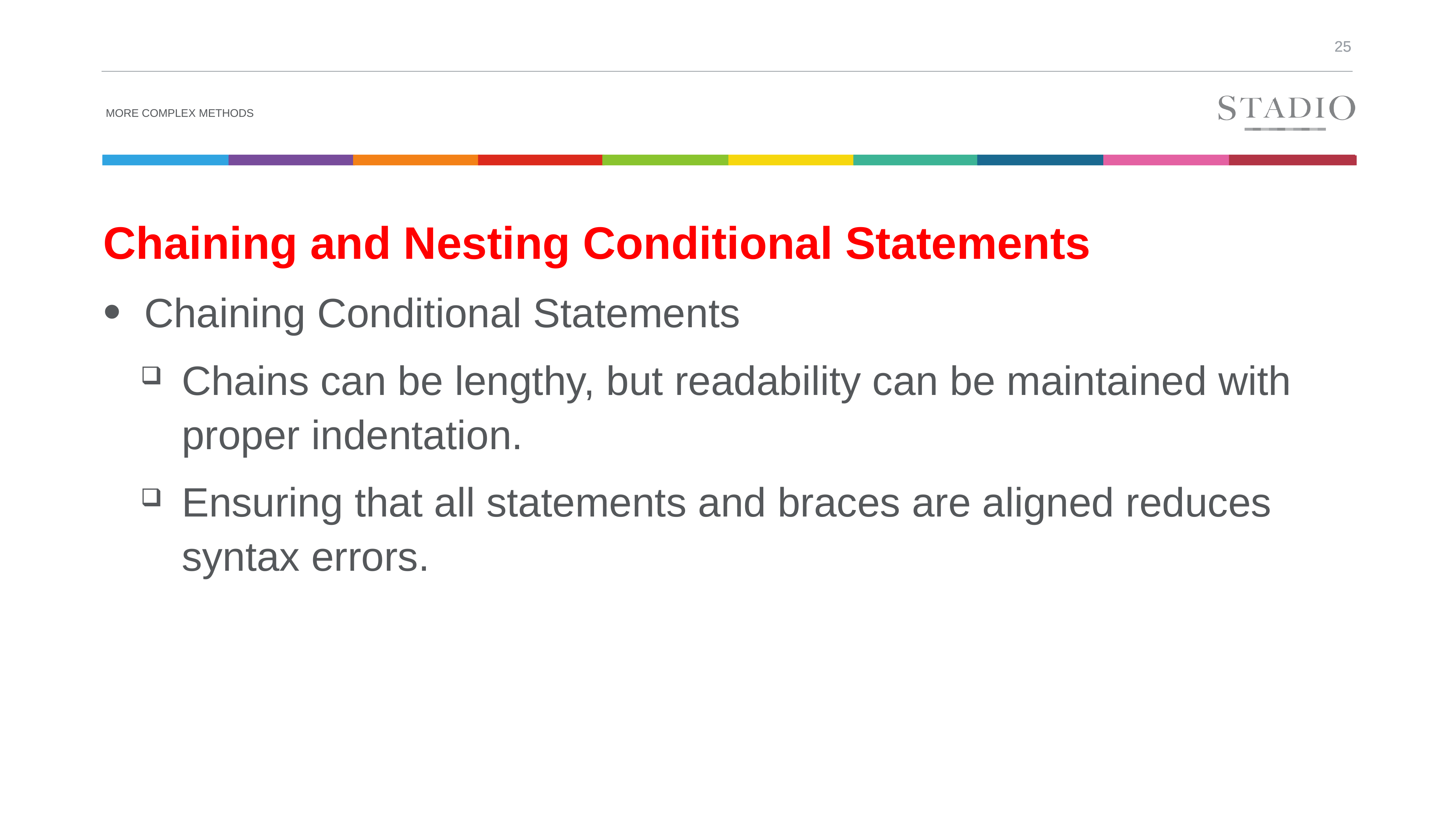

# More complex methods

Chaining and Nesting Conditional Statements
Chaining Conditional Statements
Chains can be lengthy, but readability can be maintained with proper indentation.
Ensuring that all statements and braces are aligned reduces syntax errors.